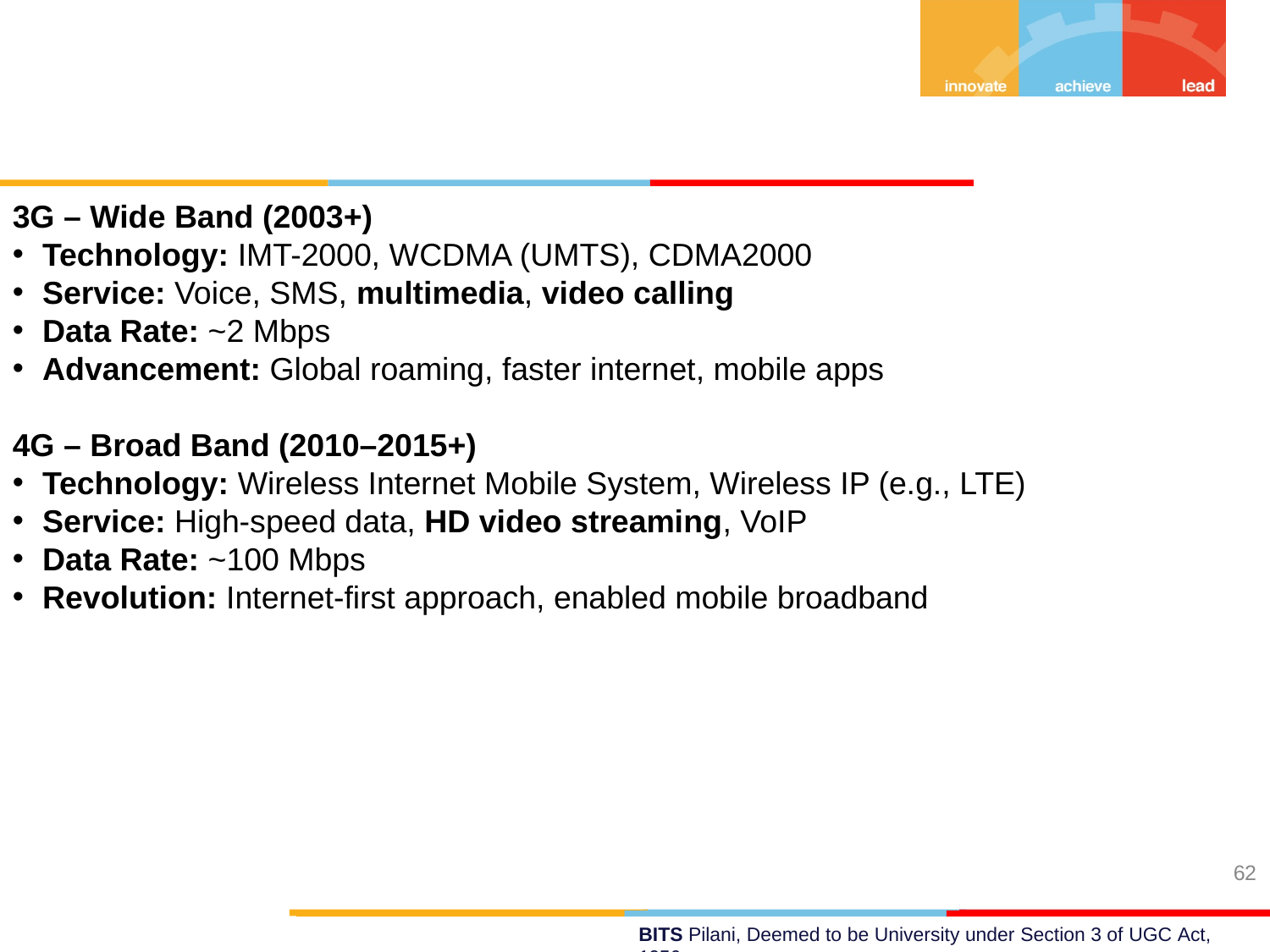

3G – Wide Band (2003+)
Technology: IMT-2000, WCDMA (UMTS), CDMA2000
Service: Voice, SMS, multimedia, video calling
Data Rate: ~2 Mbps
Advancement: Global roaming, faster internet, mobile apps

4G – Broad Band (2010–2015+)
Technology: Wireless Internet Mobile System, Wireless IP (e.g., LTE)
Service: High-speed data, HD video streaming, VoIP
Data Rate: ~100 Mbps
Revolution: Internet-first approach, enabled mobile broadband

62
BITS Pilani, Deemed to be University under Section 3 of UGC Act, 1956